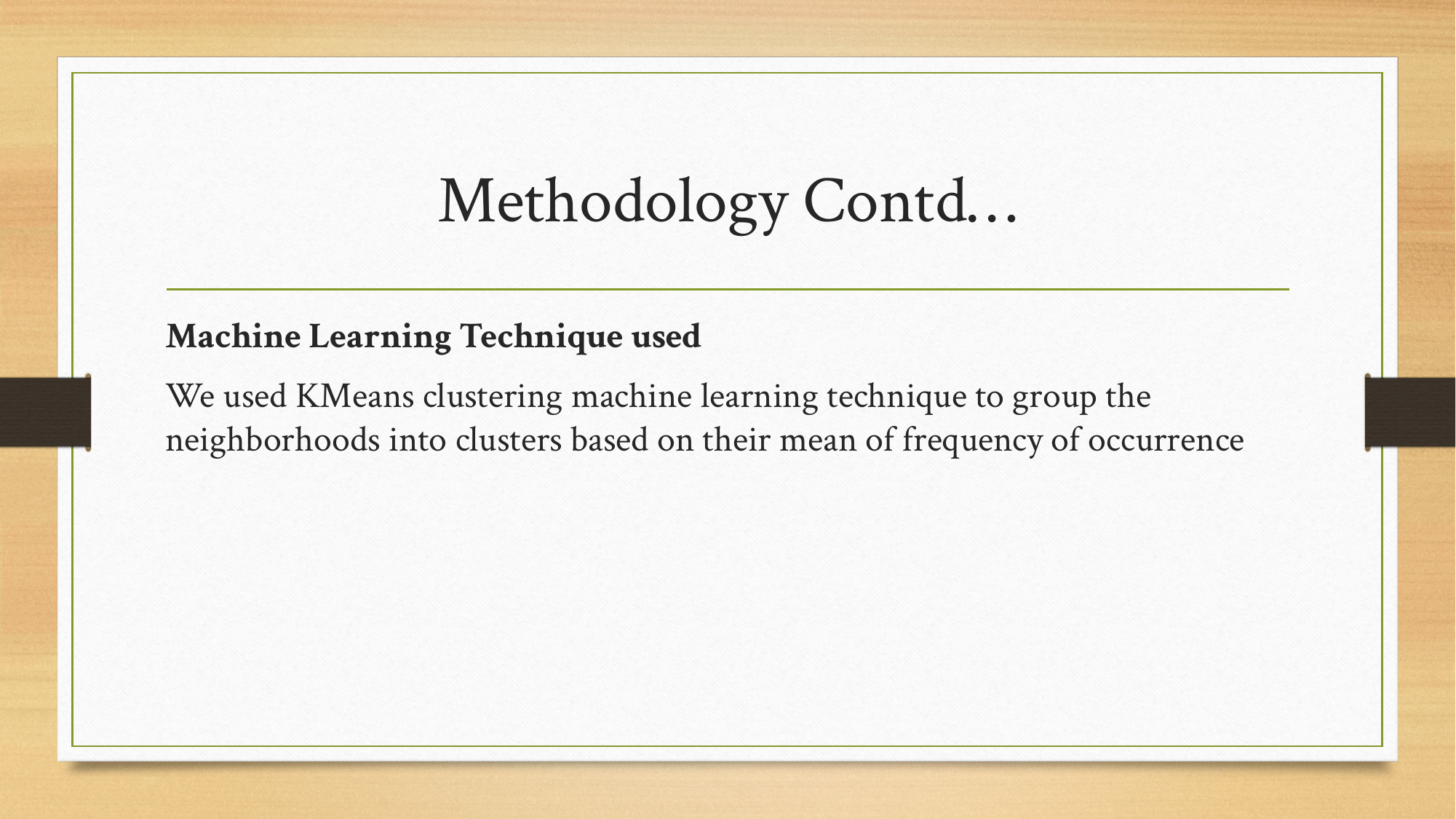

# Methodology Contd…
Machine Learning Technique used
We used KMeans clustering machine learning technique to group the neighborhoods into clusters based on their mean of frequency of occurrence